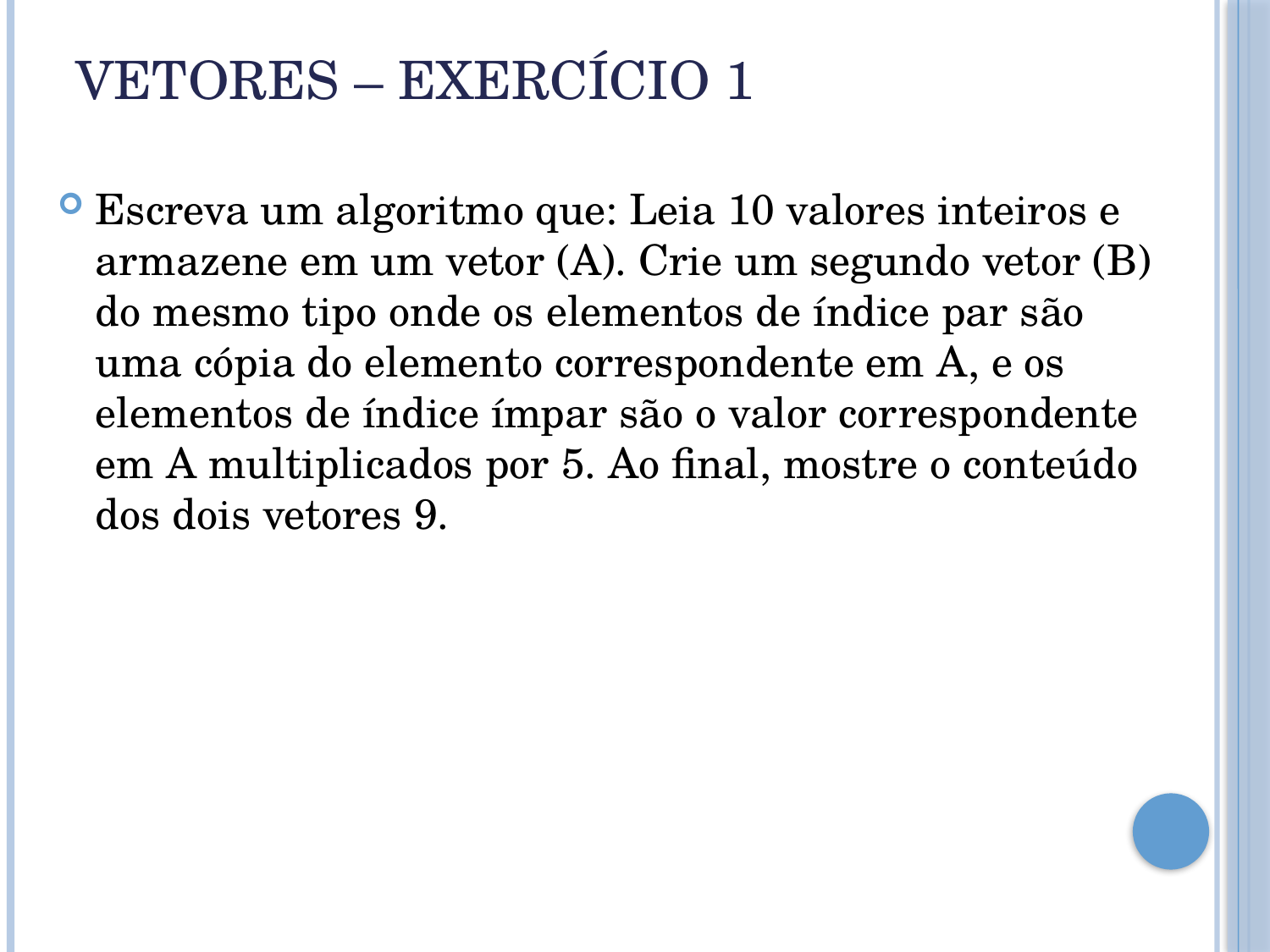

# Vetores – Exercício 1
Escreva um algoritmo que: Leia 10 valores inteiros e armazene em um vetor (A). Crie um segundo vetor (B) do mesmo tipo onde os elementos de índice par são uma cópia do elemento correspondente em A, e os elementos de índice ímpar são o valor correspondente em A multiplicados por 5. Ao final, mostre o conteúdo dos dois vetores 9.